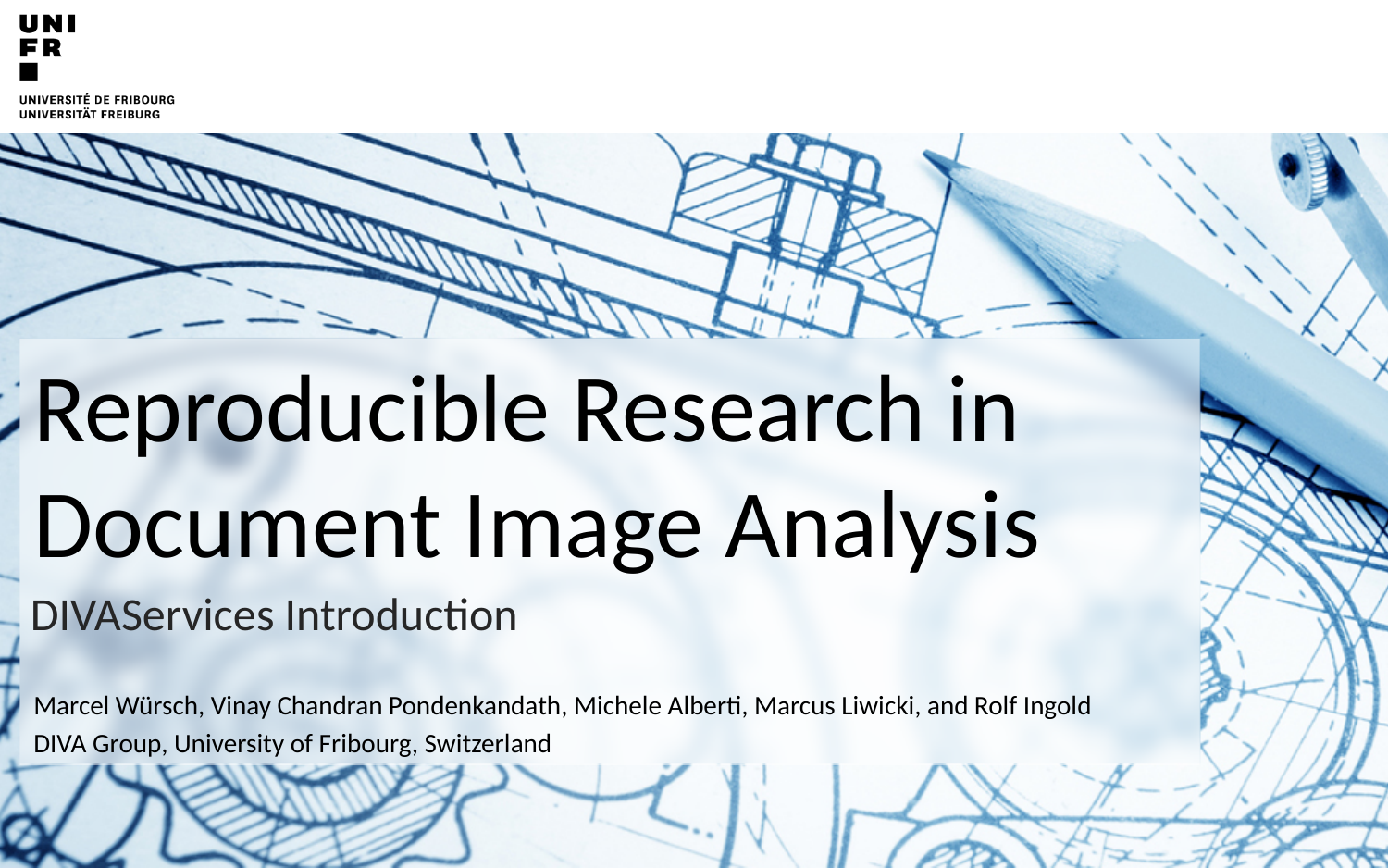

# Reproducible Research in Document Image Analysis
DivaServices Introduction
Marcel Würsch, Vinay Chandran Pondenkandath, Michele Alberti, Marcus Liwicki, and Rolf Ingold
DIVA Group, University of Fribourg, Switzerland